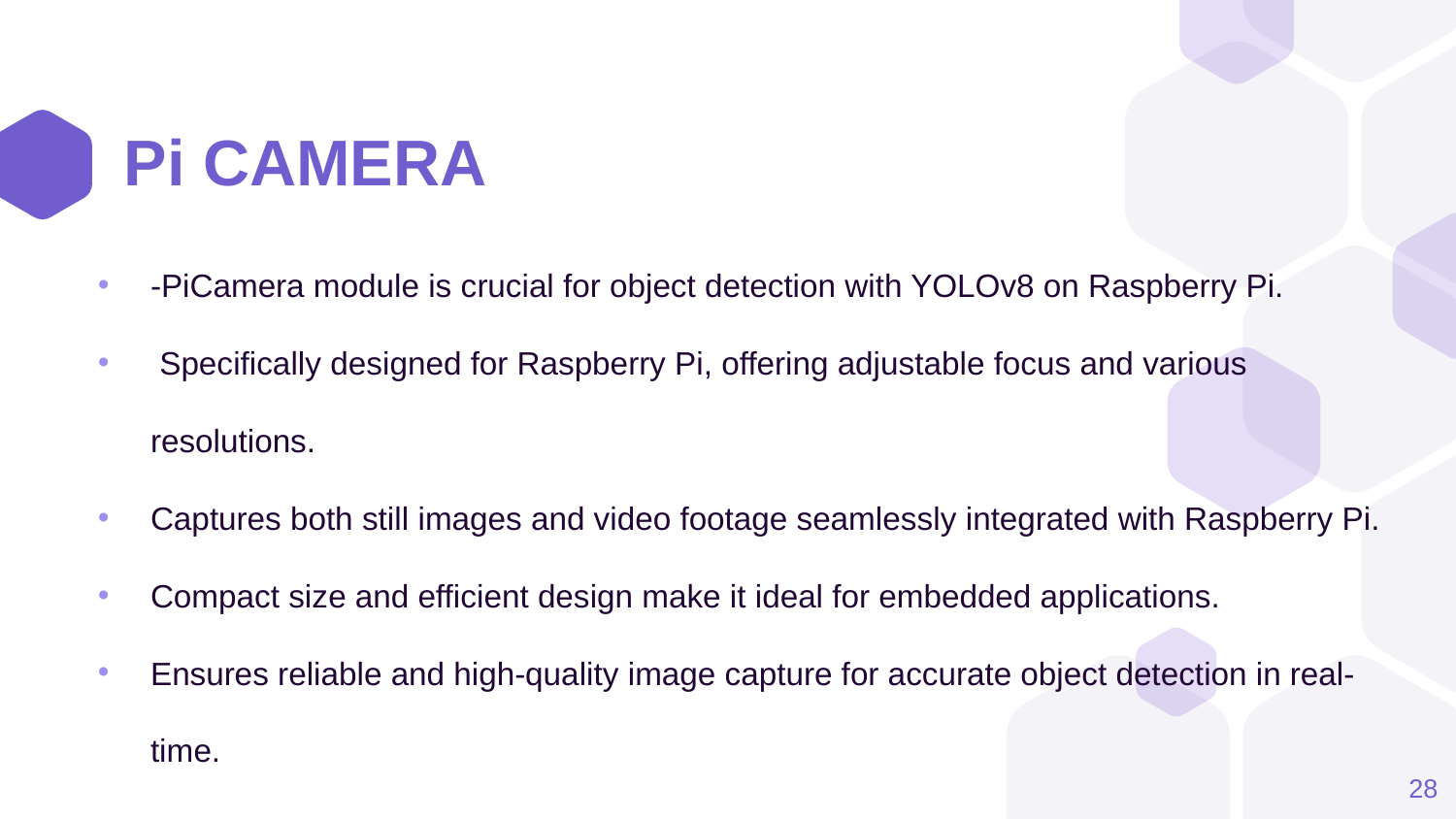

# Pi CAMERA
-PiCamera module is crucial for object detection with YOLOv8 on Raspberry Pi.
 Specifically designed for Raspberry Pi, offering adjustable focus and various resolutions.
Captures both still images and video footage seamlessly integrated with Raspberry Pi.
Compact size and efficient design make it ideal for embedded applications.
Ensures reliable and high-quality image capture for accurate object detection in real-time.
28